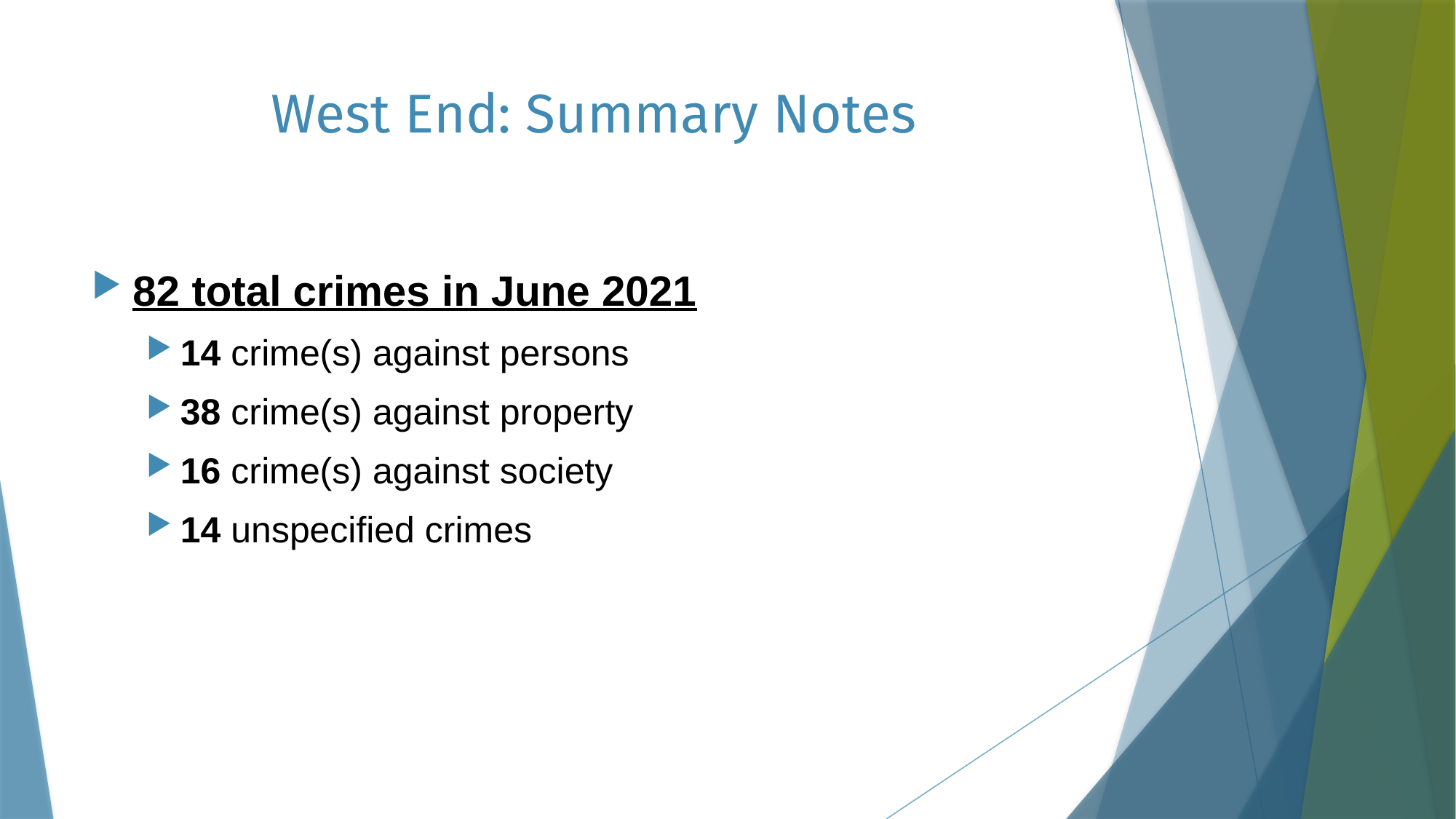

# West End: Summary Notes
82 total crimes in June 2021
14 crime(s) against persons
38 crime(s) against property
16 crime(s) against society
14 unspecified crimes